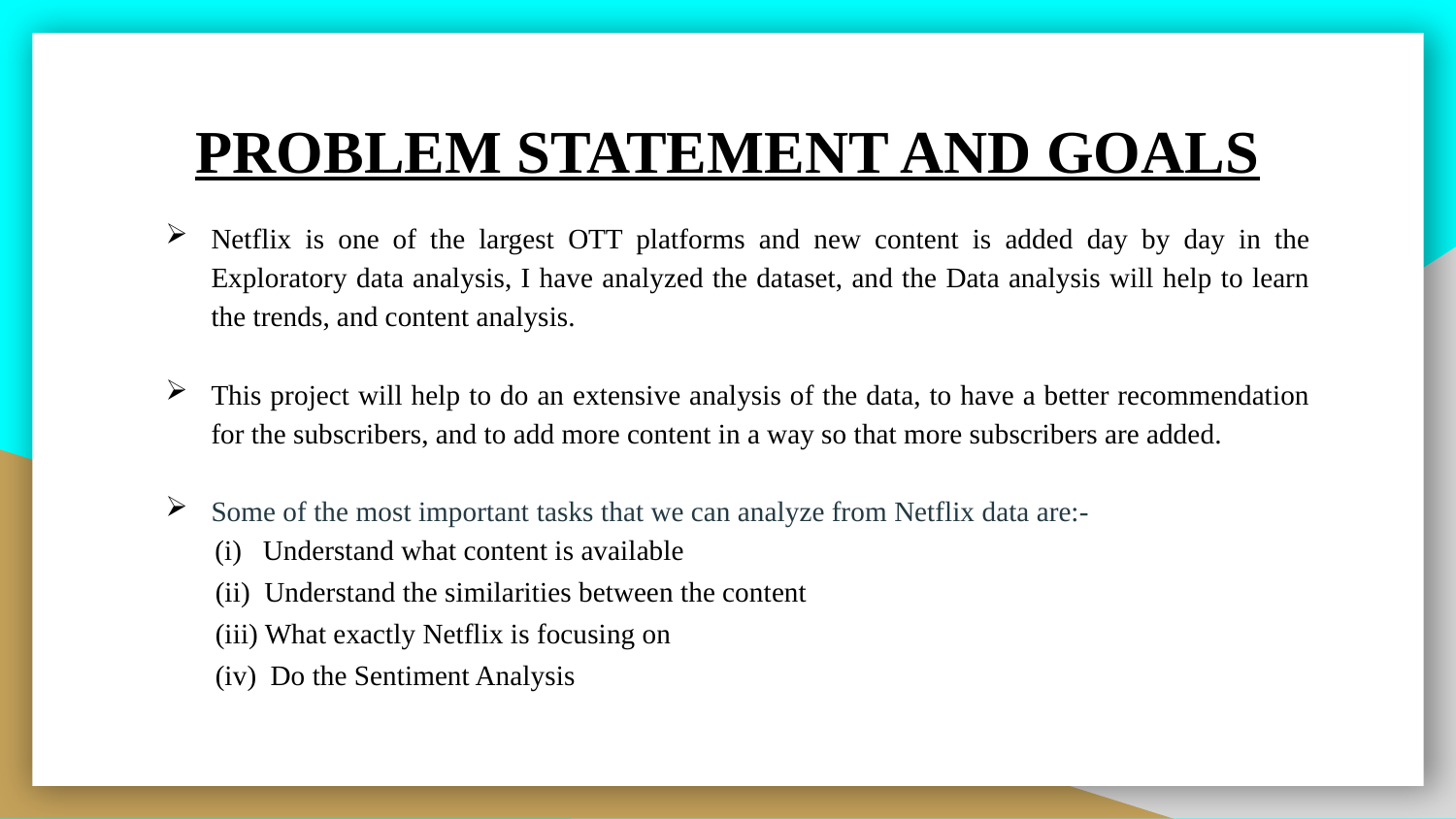

# PROBLEM STATEMENT AND GOALS
Netflix is one of the largest OTT platforms and new content is added day by day in the Exploratory data analysis, I have analyzed the dataset, and the Data analysis will help to learn the trends, and content analysis.

This project will help to do an extensive analysis of the data, to have a better recommendation for the subscribers, and to add more content in a way so that more subscribers are added.

Some of the most important tasks that we can analyze from Netflix data are:-
       (i)   Understand what content is available
          (ii)  Understand the similarities between the content
          (iii) What exactly Netflix is focusing on
          (iv)  Do the Sentiment Analysis